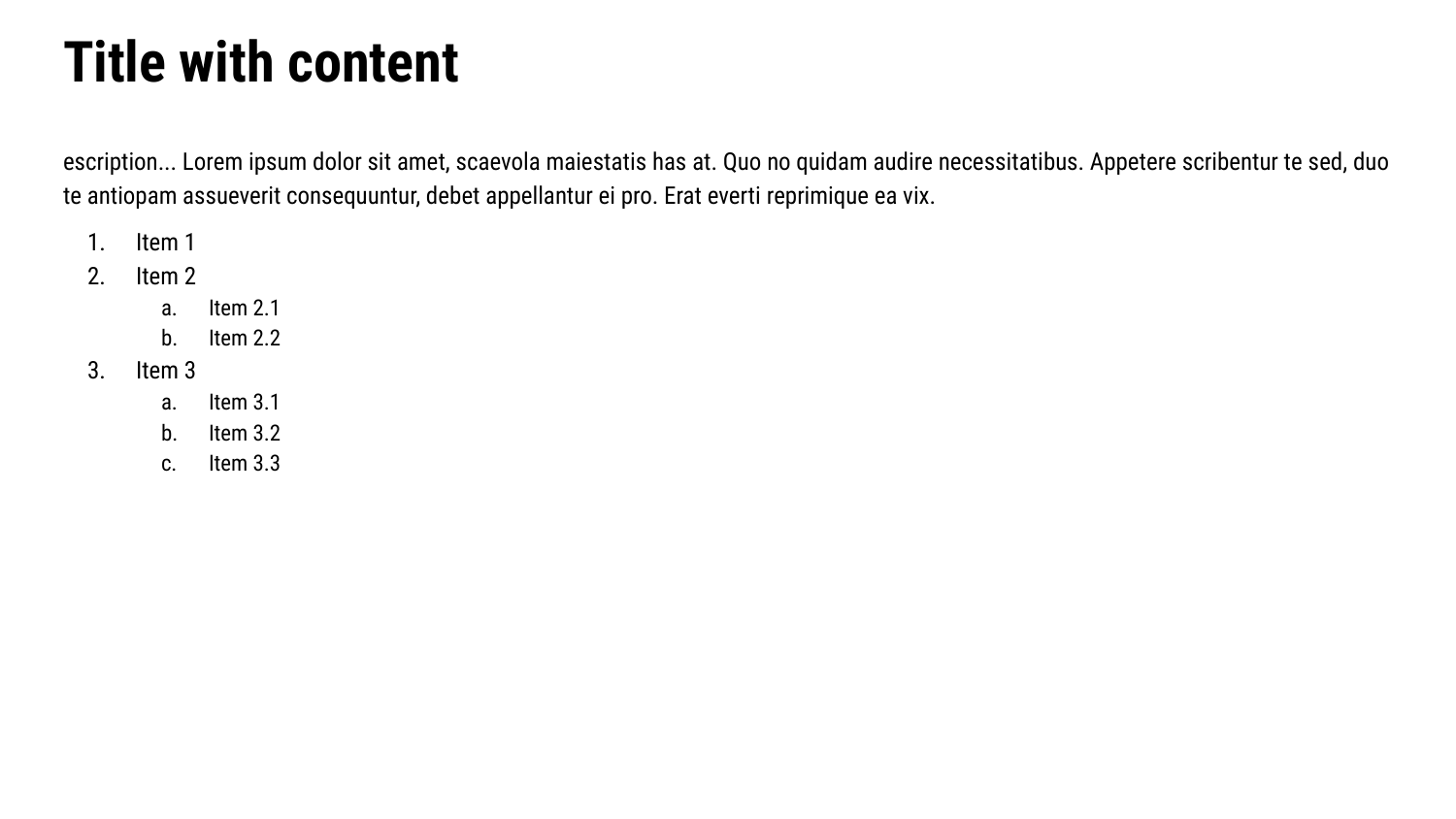

# Title with content
escription... Lorem ipsum dolor sit amet, scaevola maiestatis has at. Quo no quidam audire necessitatibus. Appetere scribentur te sed, duo te antiopam assueverit consequuntur, debet appellantur ei pro. Erat everti reprimique ea vix.
Item 1
Item 2
Item 2.1
Item 2.2
Item 3
Item 3.1
Item 3.2
Item 3.3